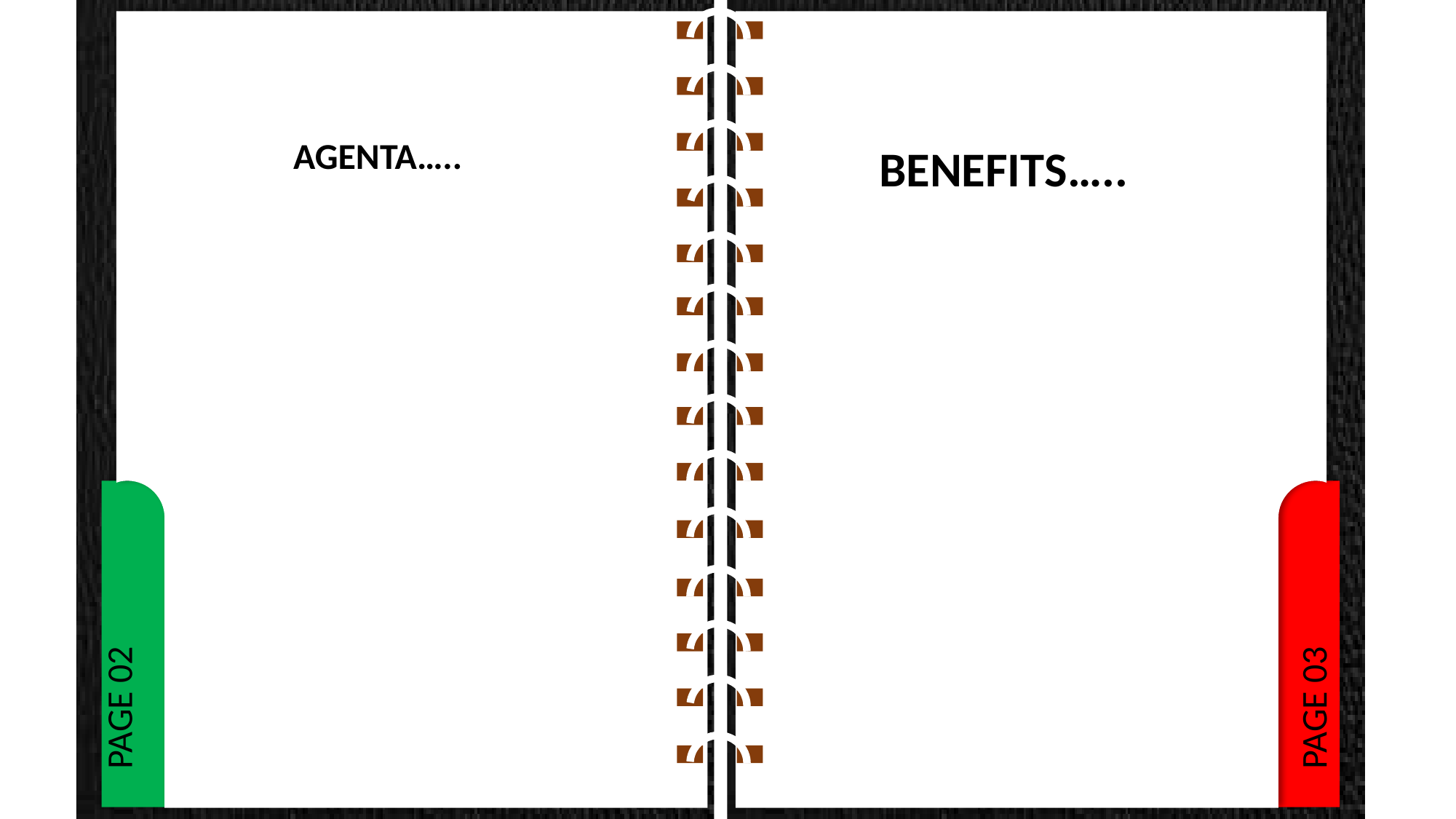

T

PAGE 02

PAGE 03

AGENTA…..
BENEFITS…..